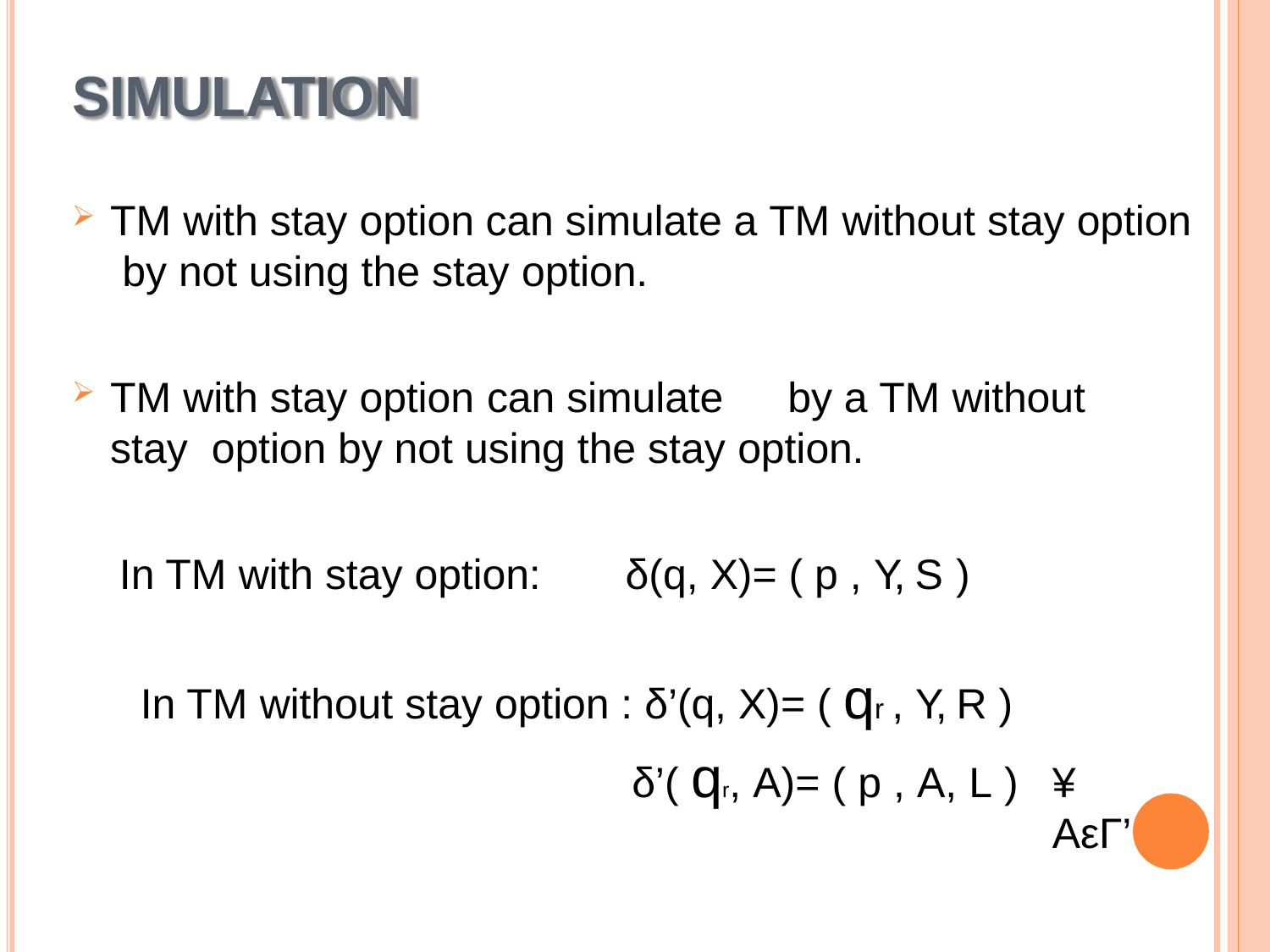

# SIMULATION

TM with stay option can simulate a TM without stay option  by not using the stay option.

TM with stay option can simulate	by a TM without stay  option by not using the stay option.

In TM with stay option:	δ(q, X)= ( p , Y, S )
In TM without stay option : δ’(q, X)= ( qr , Y, R )
δ’( qr, A)= ( p , A, L )
¥ AεΓ’